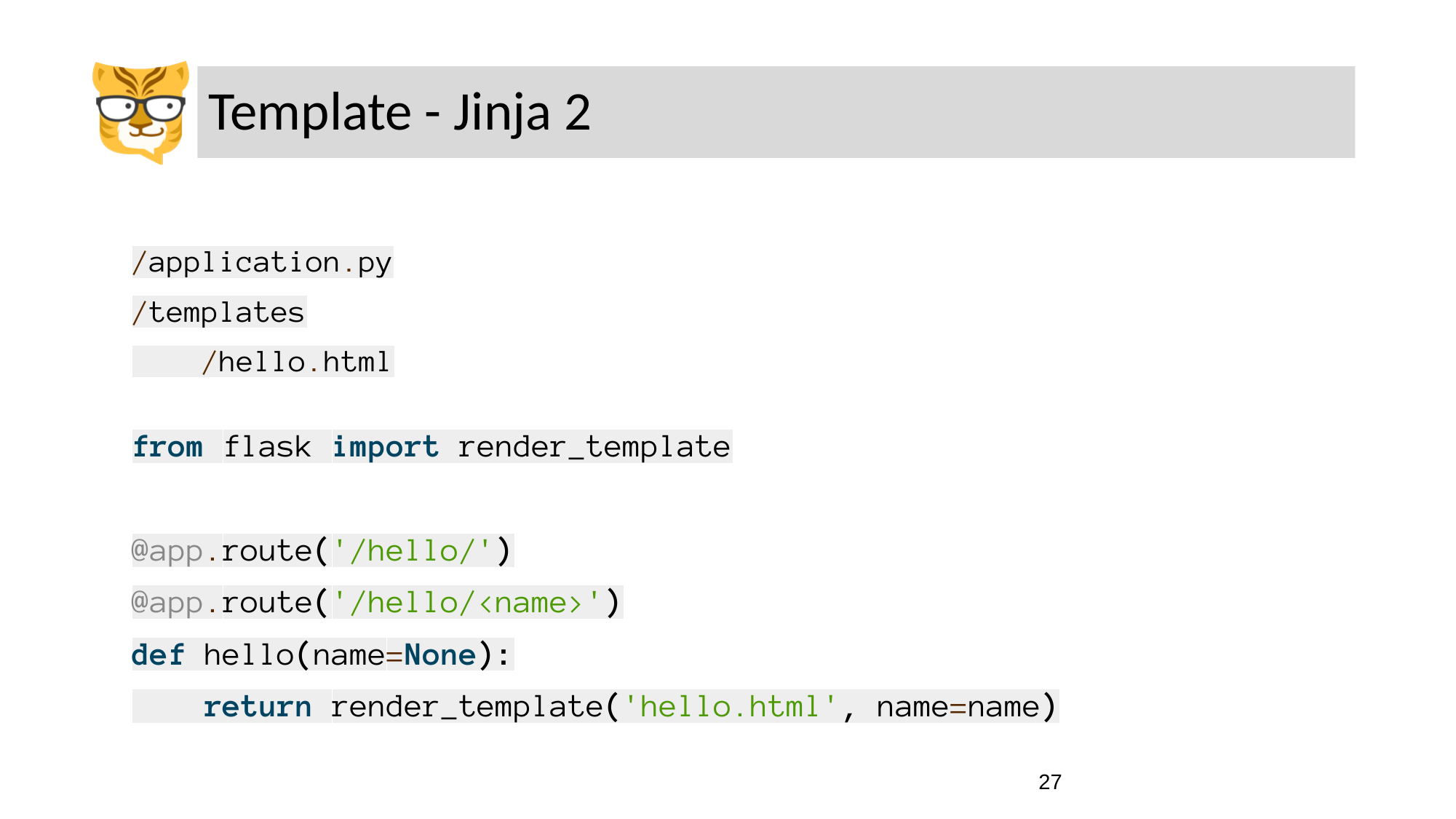

# Template - Jinja 2
/application.py
/templates
    /hello.html
from flask import render_template
@app.route('/hello/')
@app.route('/hello/<name>')
def hello(name=None):
    return render_template('hello.html', name=name)
27